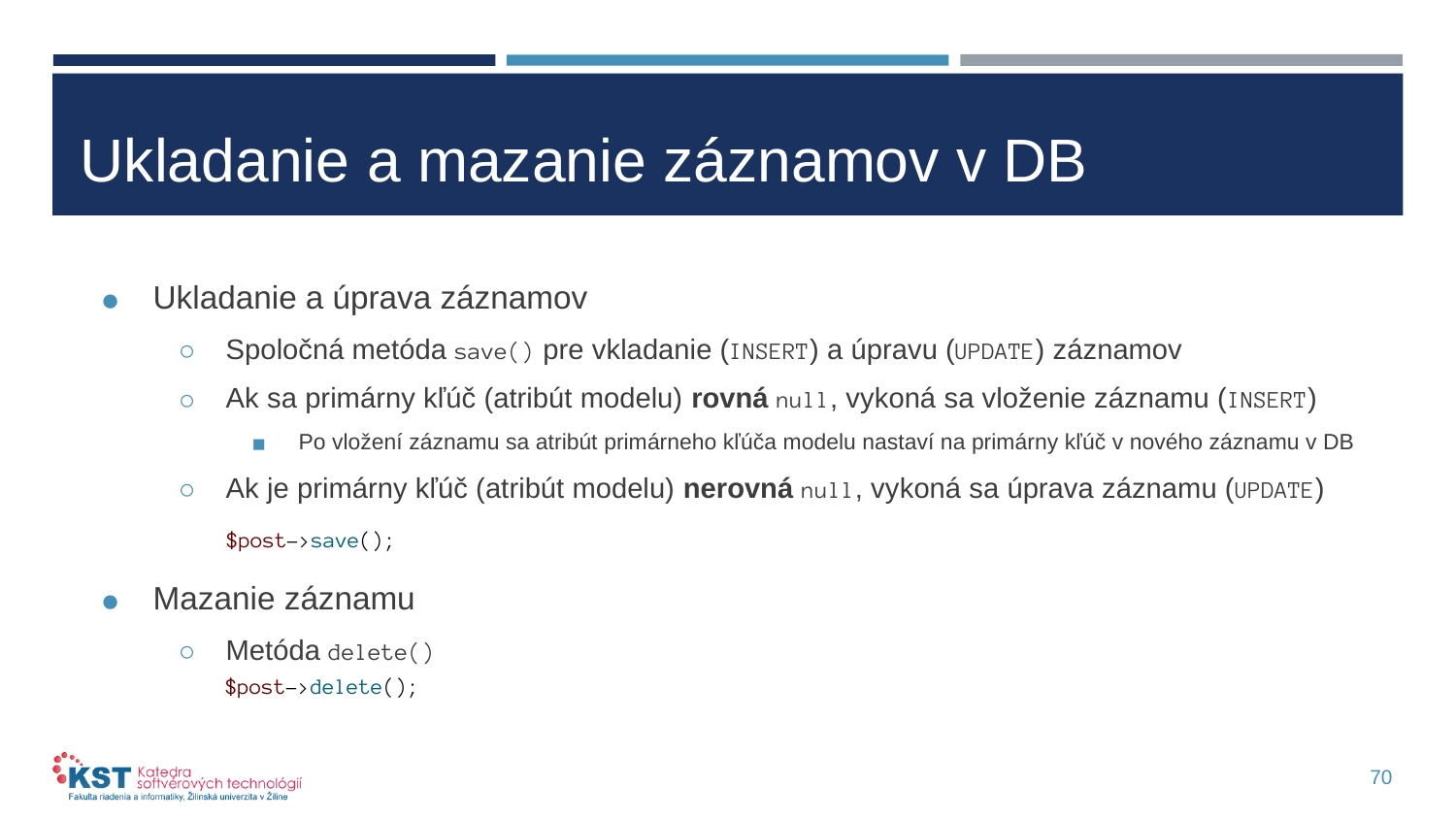

# Ukladanie a mazanie záznamov v DB
Ukladanie a úprava záznamov
Spoločná metóda save() pre vkladanie (INSERT) a úpravu (UPDATE) záznamov
Ak sa primárny kľúč (atribút modelu) rovná null, vykoná sa vloženie záznamu (INSERT)
Po vložení záznamu sa atribút primárneho kľúča modelu nastaví na primárny kľúč v nového záznamu v DB
Ak je primárny kľúč (atribút modelu) nerovná null, vykoná sa úprava záznamu (UPDATE)

Mazanie záznamu
Metóda delete()

$post->save();
$post->delete();
70